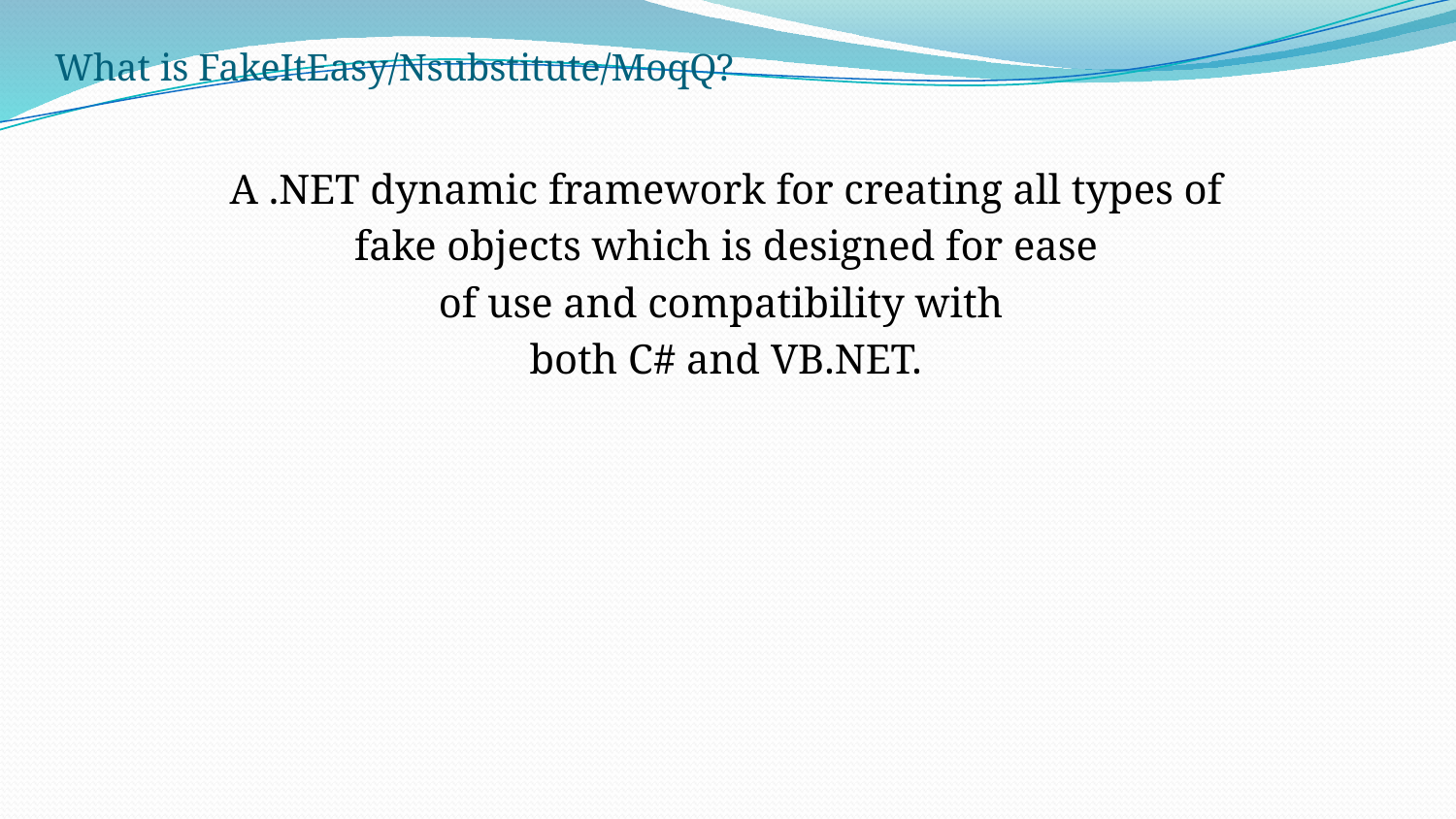

What is FakeItEasy/Nsubstitute/MoqQ?
A .NET dynamic framework for creating all types of
fake objects which is designed for ease
of use and compatibility with
both C# and VB.NET.